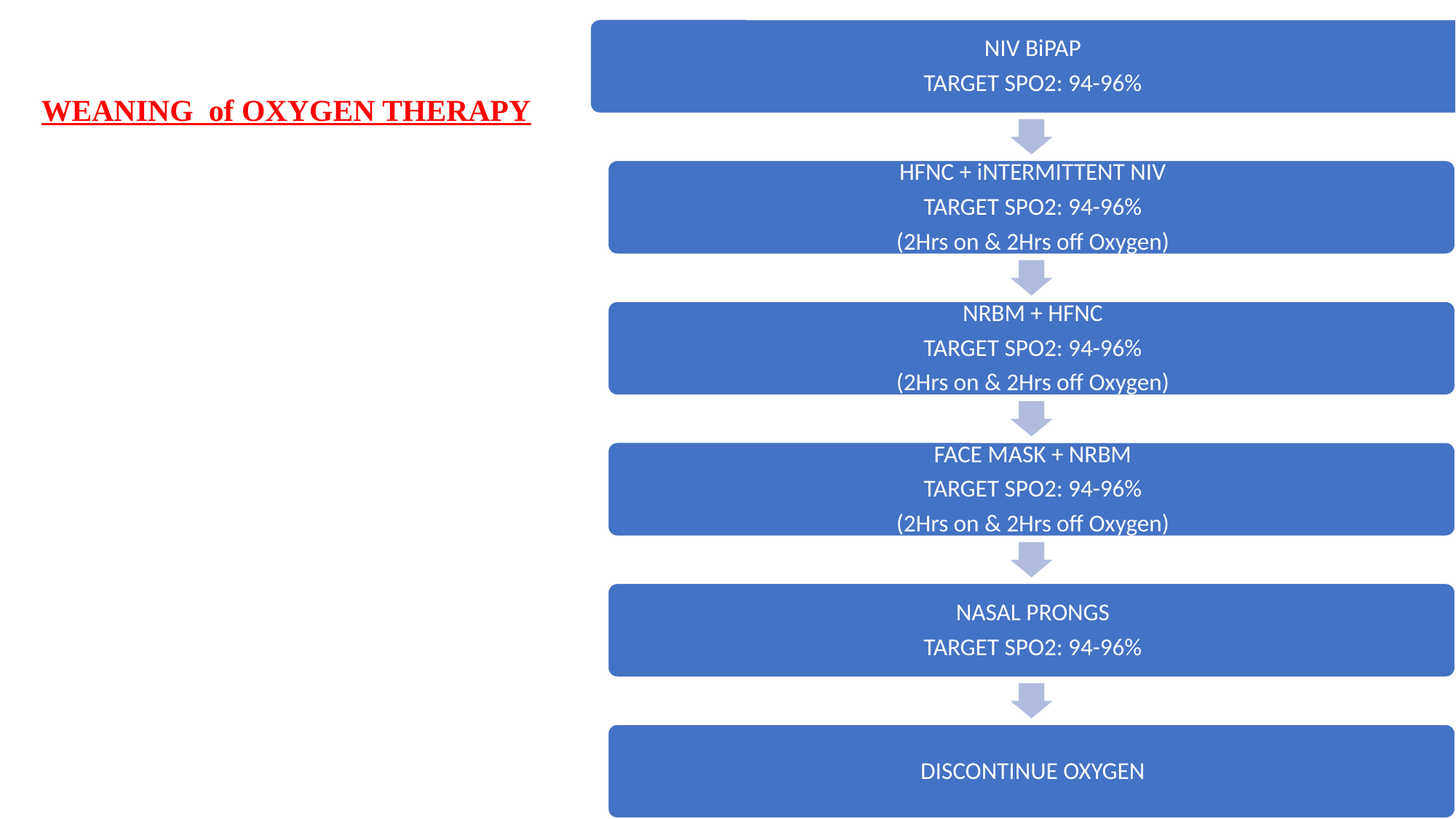

NIV BiPAP
TARGET SPO2: 94-96%

HFNC + iNTERMITTENT NIV
TARGET SPO2: 94-96%
(2Hrs on & 2Hrs off Oxygen)

NRBM + HFNC
TARGET SPO2: 94-96%
(2Hrs on & 2Hrs off Oxygen)

FACE MASK + NRBM
TARGET SPO2: 94-96%
(2Hrs on & 2Hrs off Oxygen)

NASAL PRONGS
TARGET SPO2: 94-96%

DISCONTINUE OXYGEN
# WEANING  of OXYGEN THERAPY